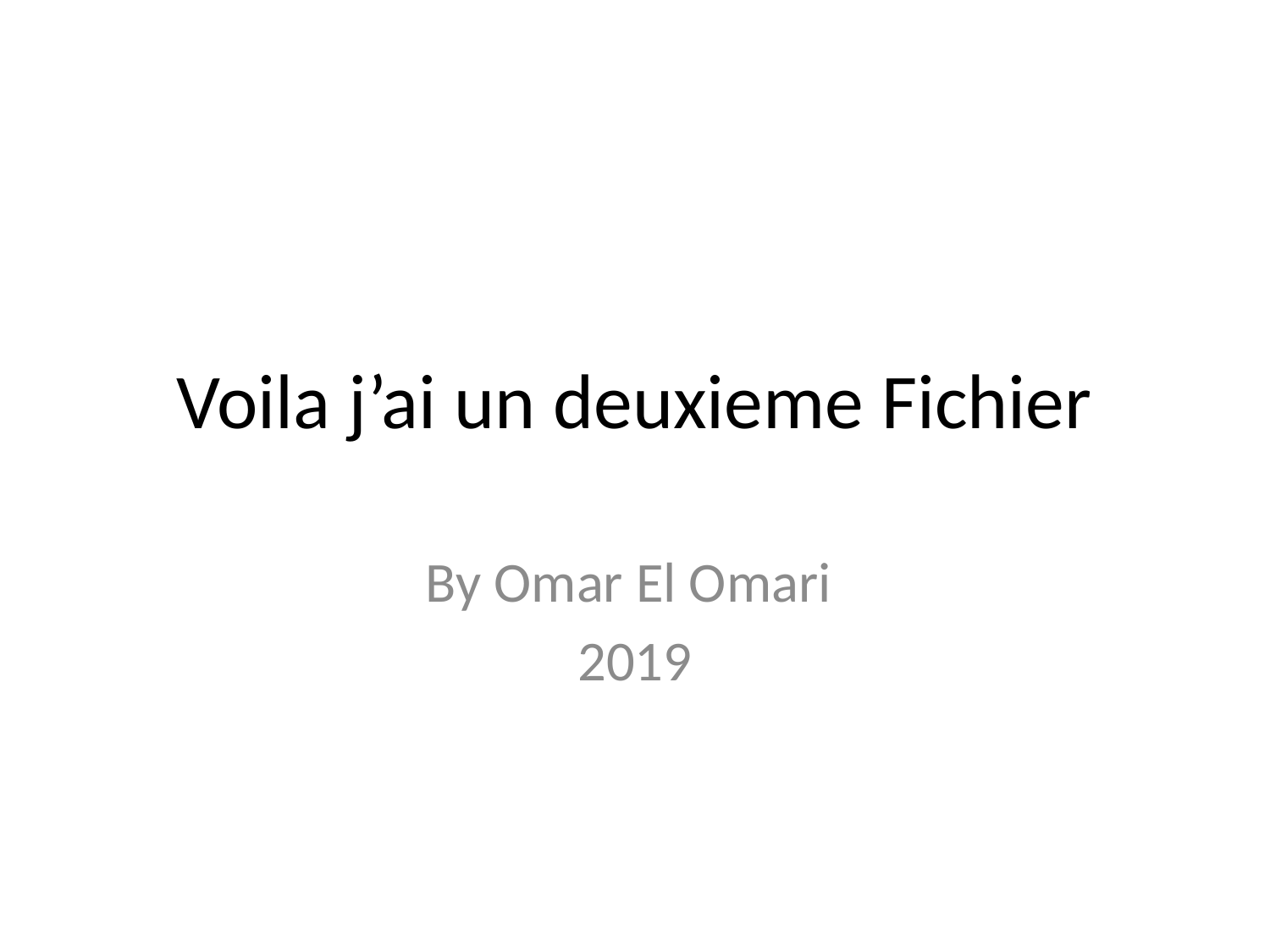

# Voila j’ai un deuxieme Fichier
By Omar El Omari
2019